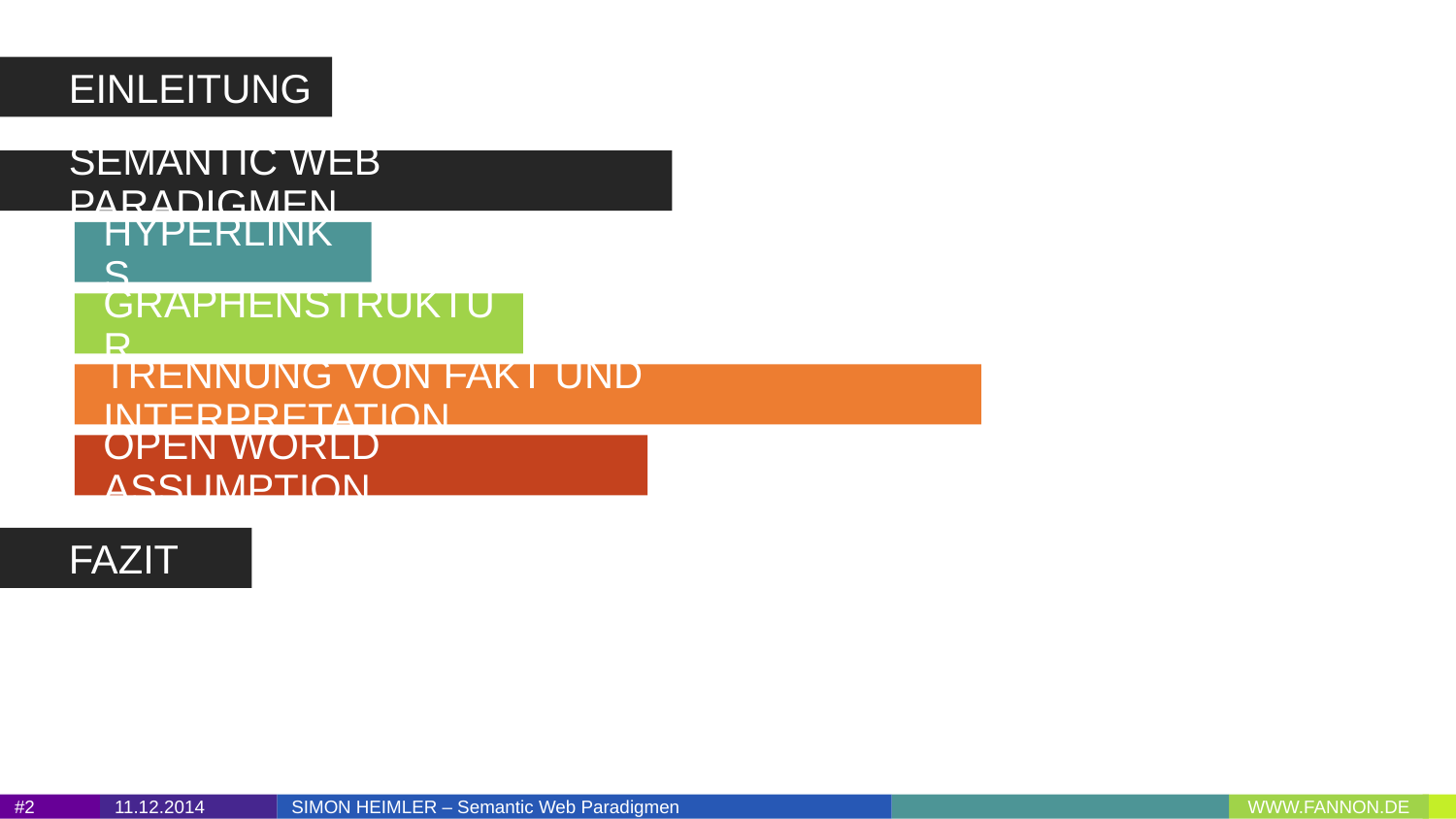

EINLEITUNG
SEMANTIC WEB PARADIGMEN
HYPERLINKS
GRAPHENSTRUKTUR
TRENNUNG VON FAKT UND INTERPRETATION
OPEN WORLD ASSUMPTION
FAZIT